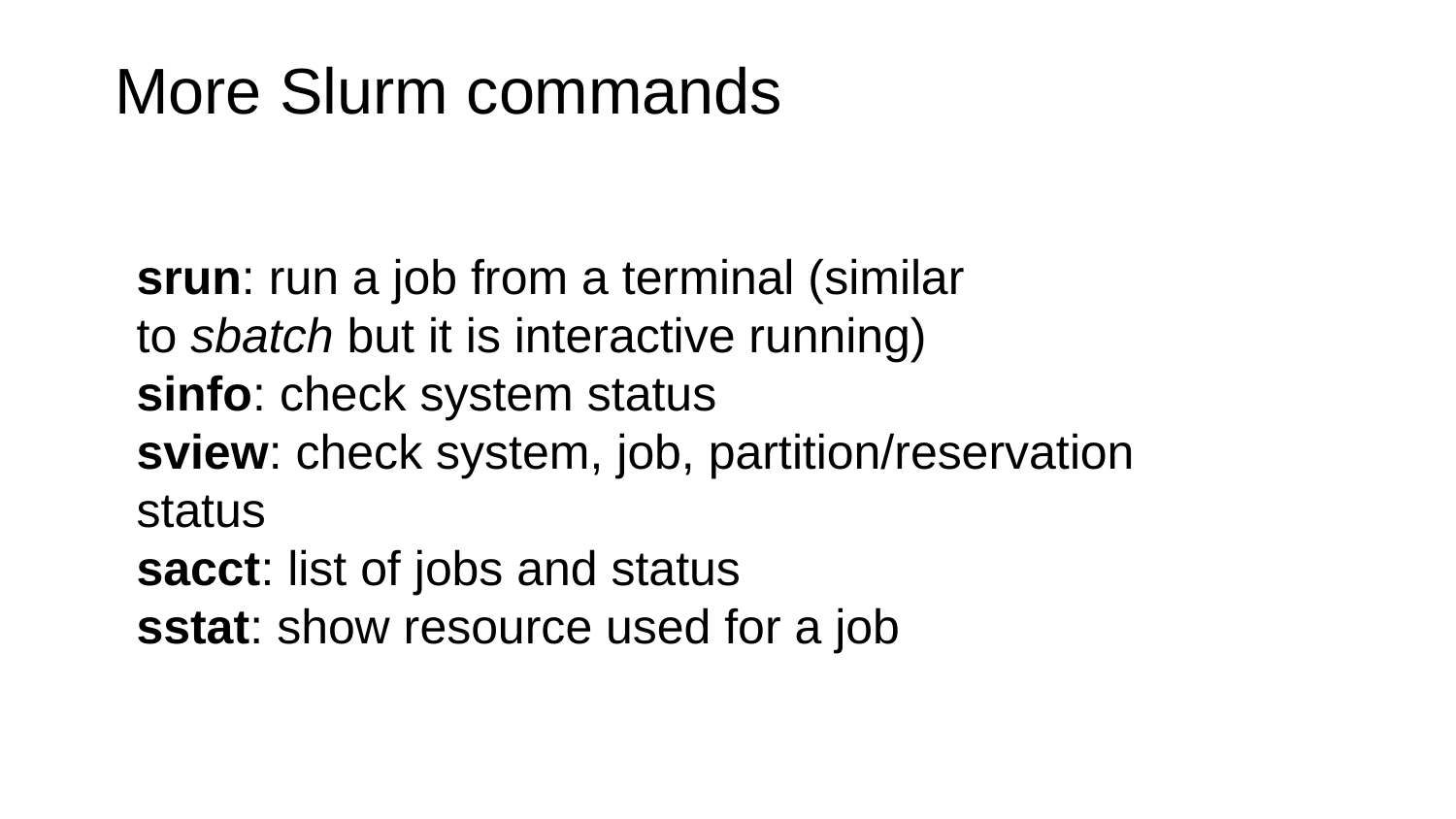

# More Slurm commands
srun: run a job from a terminal (similar to sbatch but it is interactive running)
sinfo: check system status
sview: check system, job, partition/reservation status
sacct: list of jobs and status
sstat: show resource used for a job